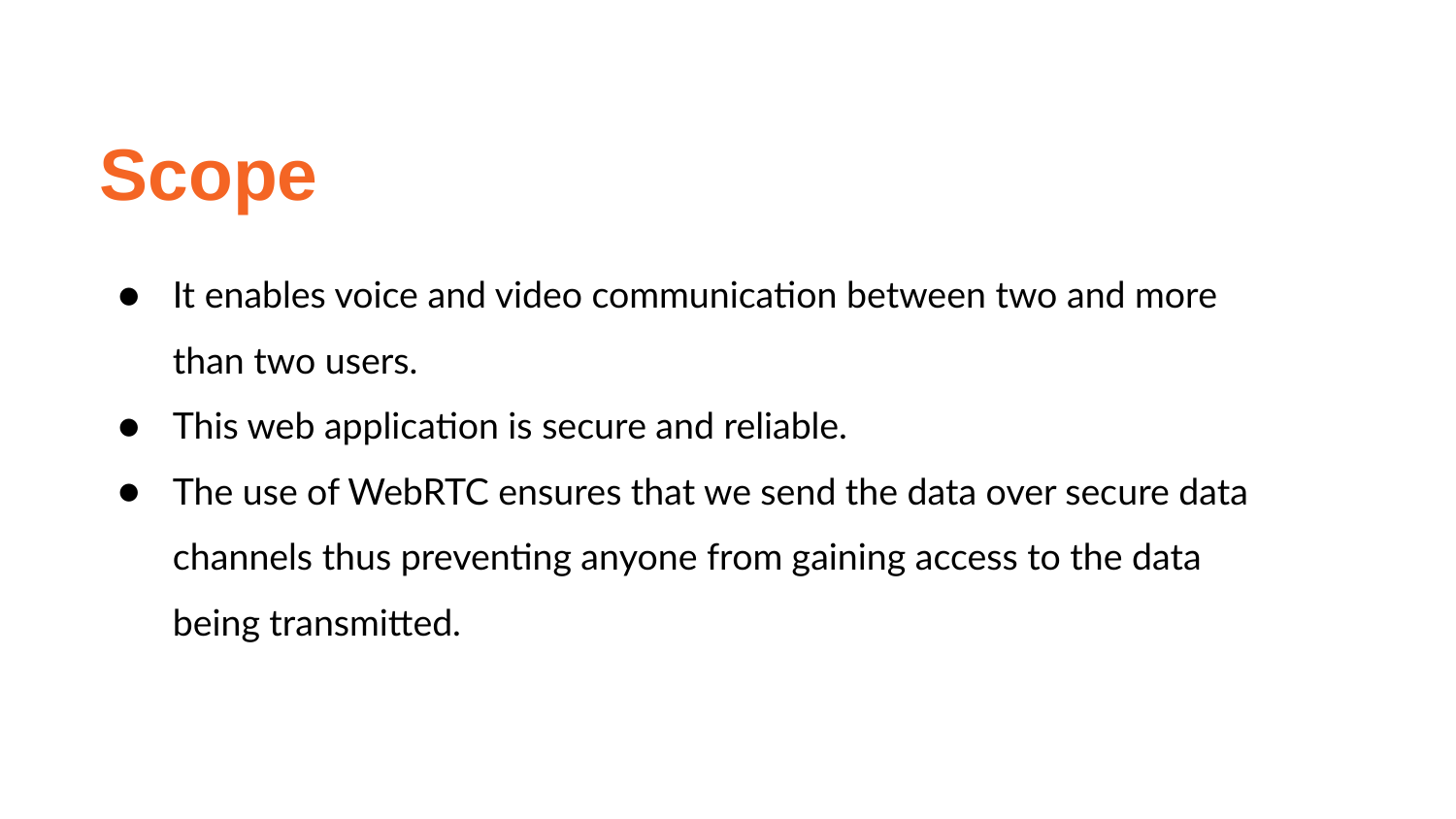

Scope
It enables voice and video communication between two and more than two users.
This web application is secure and reliable.
The use of WebRTC ensures that we send the data over secure data channels thus preventing anyone from gaining access to the data being transmitted.